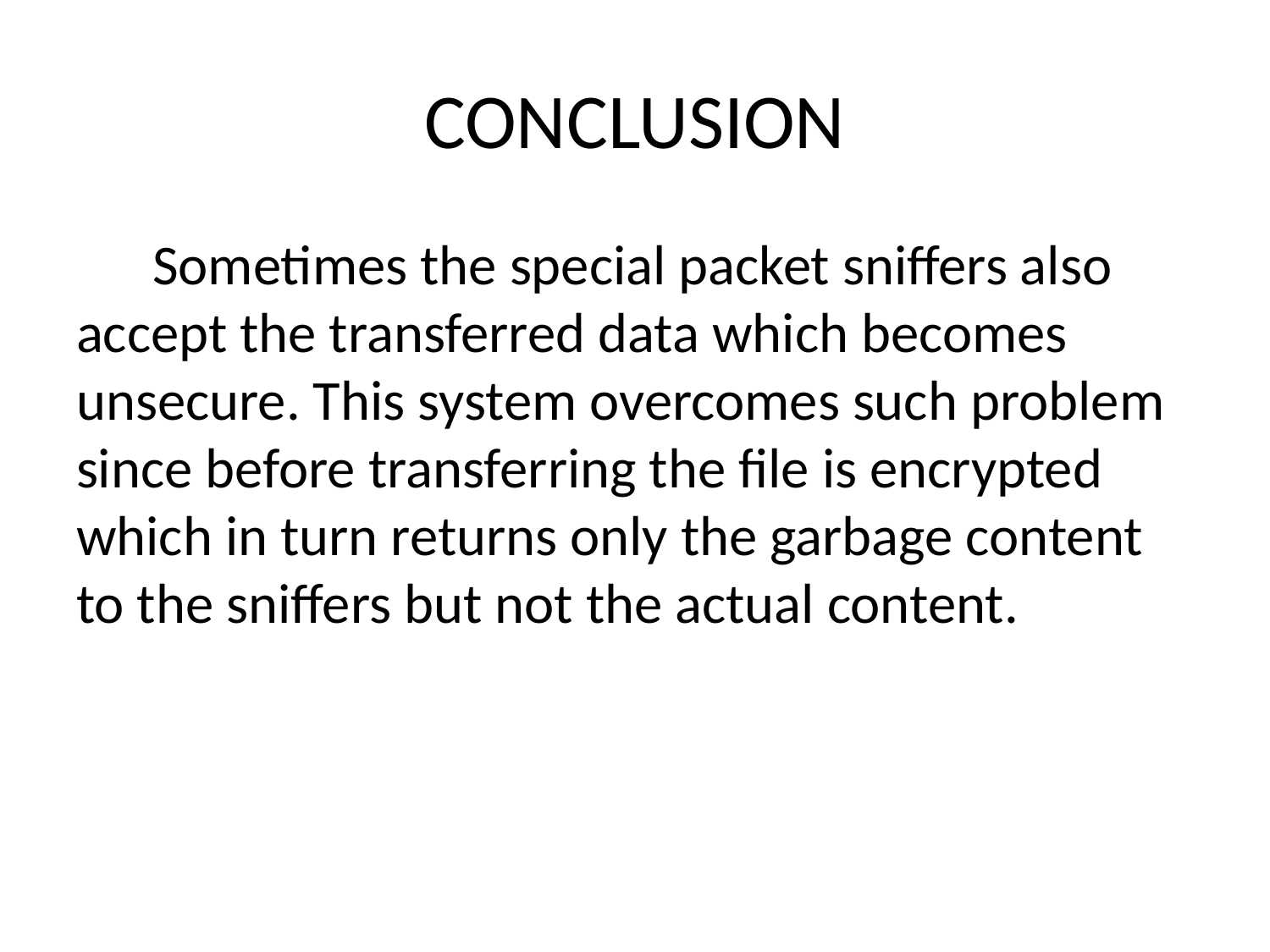

# CONCLUSION
      Sometimes the special packet sniffers also accept the transferred data which becomes unsecure. This system overcomes such problem since before transferring the file is encrypted which in turn returns only the garbage content to the sniffers but not the actual content.